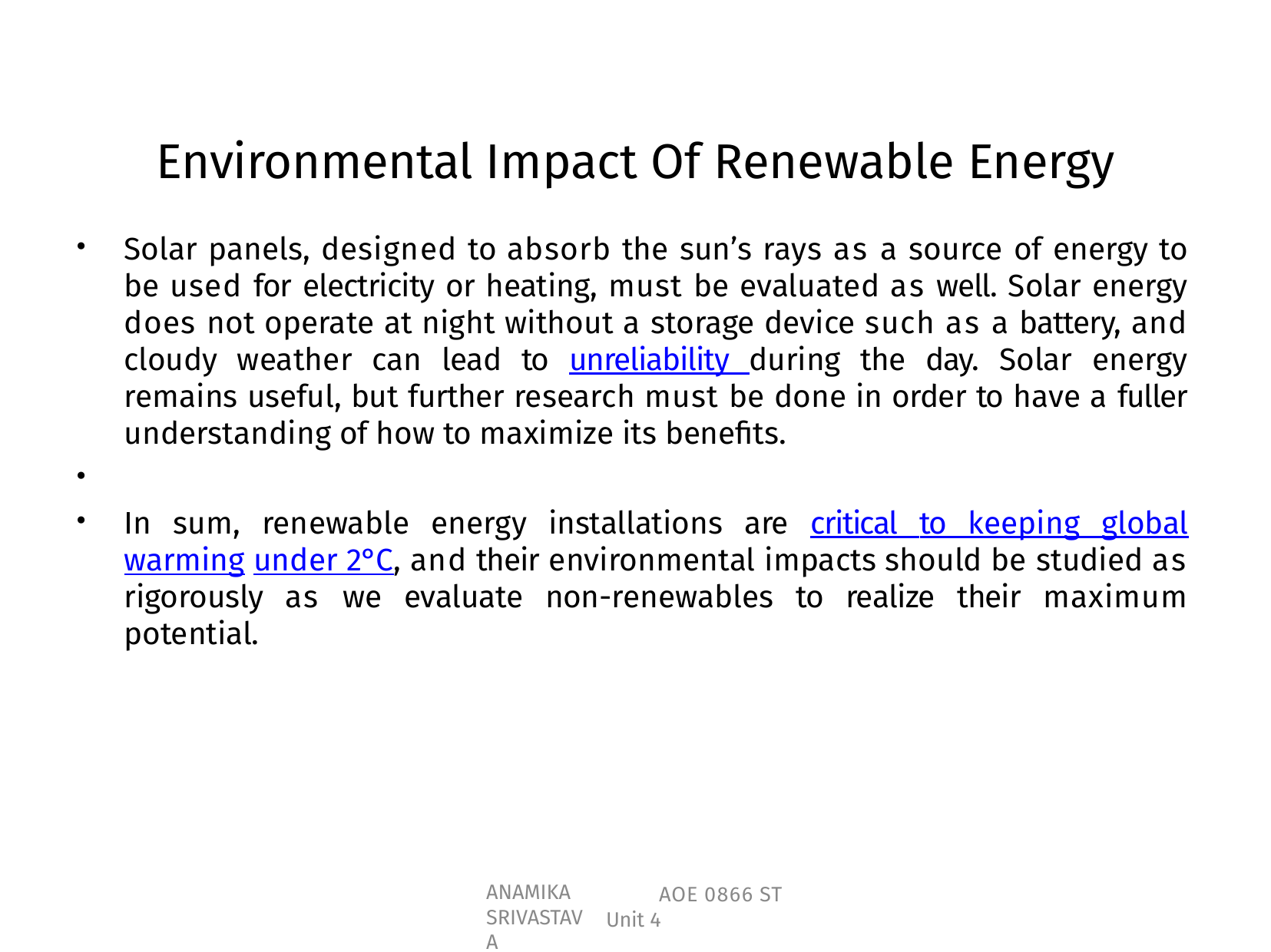

# Environmental Impact Of Renewable Energy
•
Solar panels, designed to absorb the sun’s rays as a source of energy to be used for electricity or heating, must be evaluated as well. Solar energy does not operate at night without a storage device such as a battery, and cloudy weather can lead to unreliability during the day. Solar energy remains useful, but further research must be done in order to have a fuller understanding of how to maximize its beneﬁts.
•
•
In sum, renewable energy installations are critical to keeping global warming under 2°C, and their environmental impacts should be studied as rigorously as we evaluate non-renewables to realize their maximum potential.
ANAMIKA SRIVASTAVA
AOE 0866 ST
Unit 4